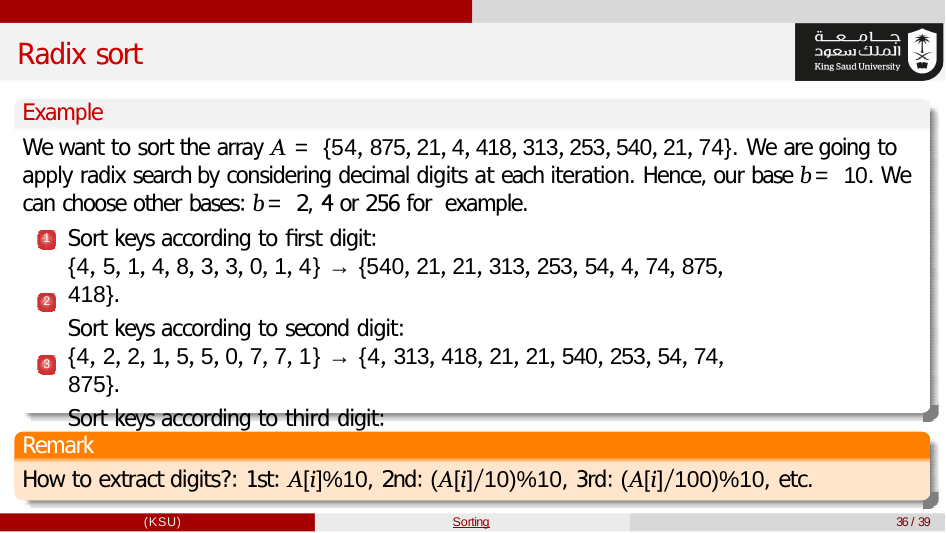

# Radix sort
Example
We want to sort the array A = {54, 875, 21, 4, 418, 313, 253, 540, 21, 74}. We are going to  apply radix search by considering decimal digits at each iteration. Hence, our base b = 10. We  can choose other bases: b = 2, 4 or 256 for example.

Sort keys according to first digit:
{4, 5, 1, 4, 8, 3, 3, 0, 1, 4} → {540, 21, 21, 313, 253, 54, 4, 74, 875, 418}.
Sort keys according to second digit:
{4, 2, 2, 1, 5, 5, 0, 7, 7, 1} → {4, 313, 418, 21, 21, 540, 253, 54, 74, 875}.
Sort keys according to third digit:
{0, 3, 4, 0, 0, 5, 2, 0, 0, 8} → {4, 21, 21, 54, 74, 253, 313, 418, 540, 875}.
1

2

3

Remark
How to extract digits?: 1st: A[i]%10, 2nd: (A[i]/10)%10, 3rd: (A[i]/100)%10, etc.

(KSU)
Sorting
36 / 39